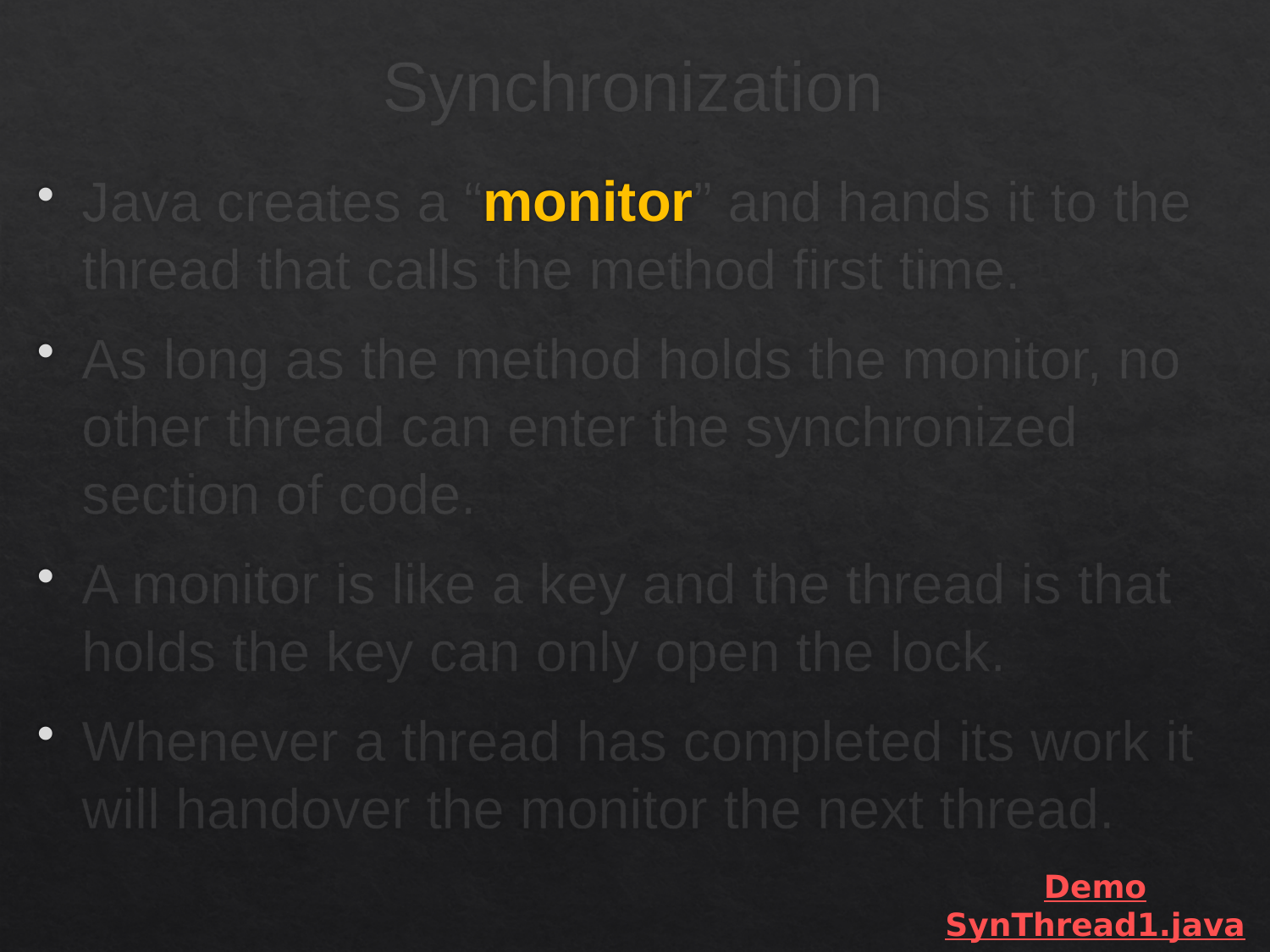

# Synchronization
Java creates a “monitor” and hands it to the thread that calls the method first time.
As long as the method holds the monitor, no other thread can enter the synchronized section of code.
A monitor is like a key and the thread is that holds the key can only open the lock.
Whenever a thread has completed its work it will handover the monitor the next thread.
Demo SynThread1.java